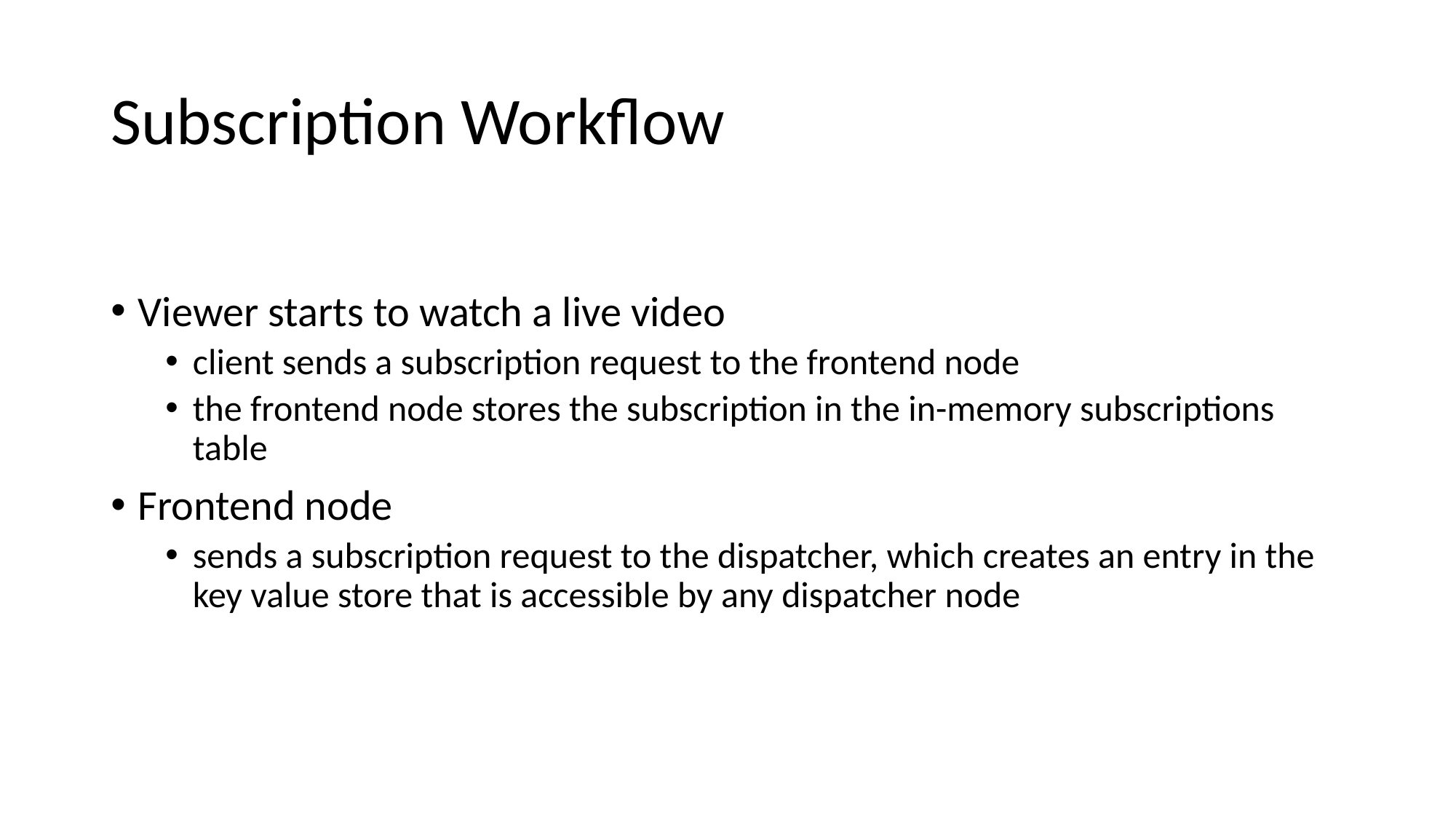

# Subscription Workflow

Viewer starts to watch a live video
client sends a subscription request to the frontend node
the frontend node stores the subscription in the in-memory subscriptions table
Frontend node
sends a subscription request to the dispatcher, which creates an entry in the key value store that is accessible by any dispatcher node